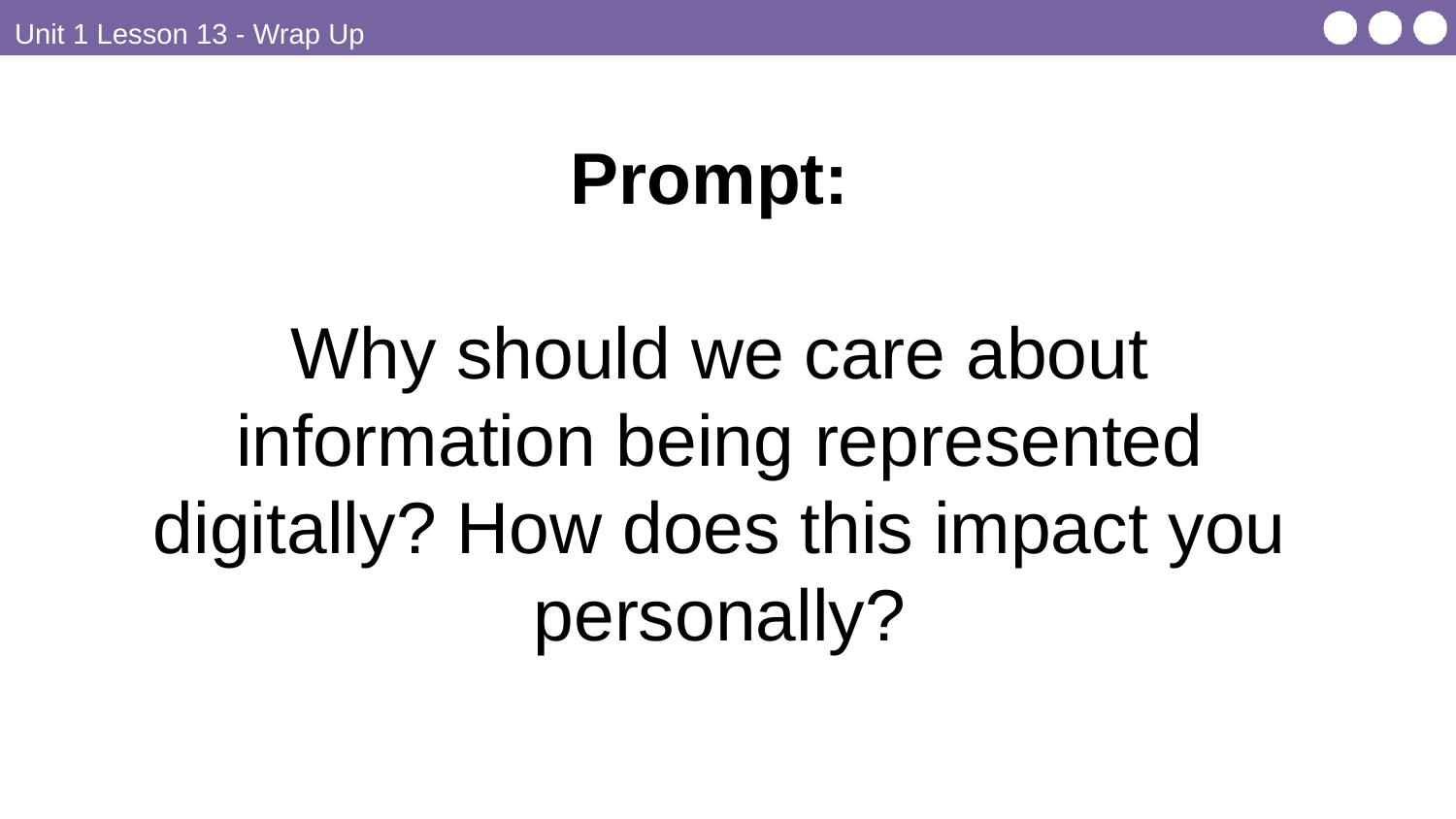

Unit 1 Lesson 13 - Wrap Up
Prompt:

Why should we care about information being represented digitally? How does this impact you personally?